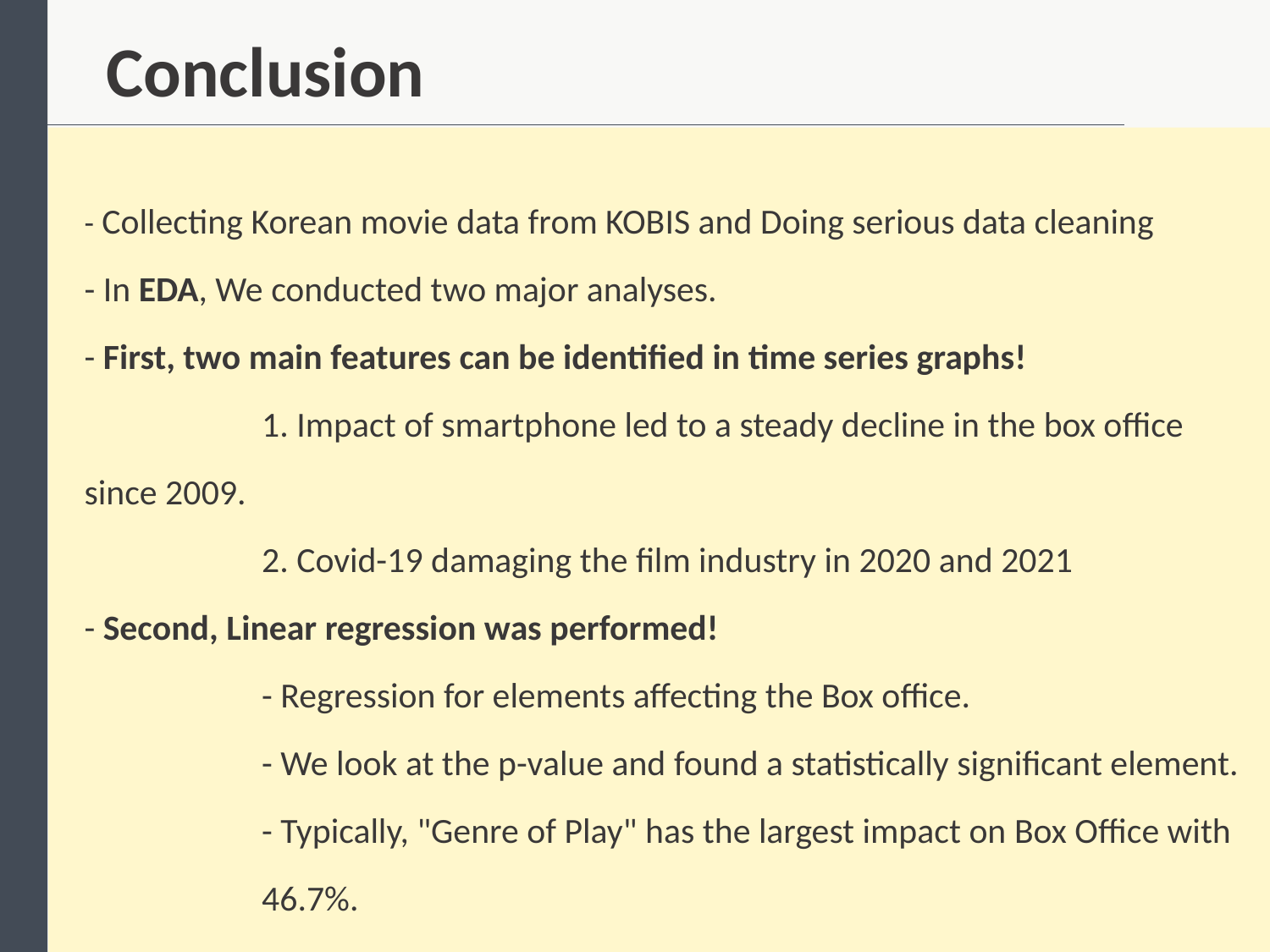

Conclusion

- Collecting Korean movie data from KOBIS and Doing serious data cleaning
- In EDA, We conducted two major analyses.
- First, two main features can be identified in time series graphs!
	1. Impact of smartphone led to a steady decline in the box office 	since 2009.
	2. Covid-19 damaging the film industry in 2020 and 2021
- Second, Linear regression was performed!
	- Regression for elements affecting the Box office.
	- We look at the p-value and found a statistically significant element. 	- Typically, "Genre of Play" has the largest impact on Box Office with 	46.7%.